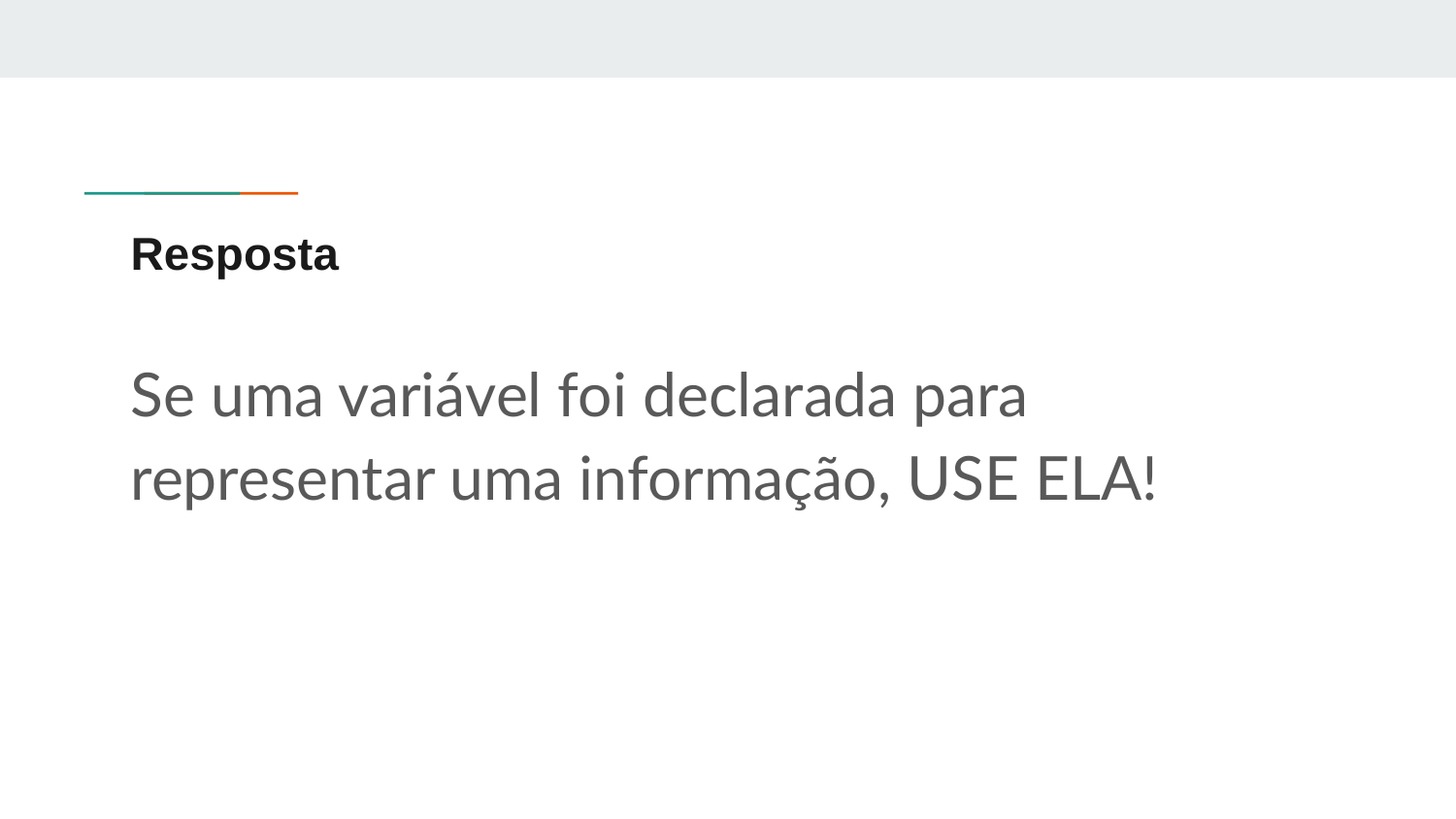

# Resposta
Se uma variável foi declarada para representar uma informação, USE ELA!